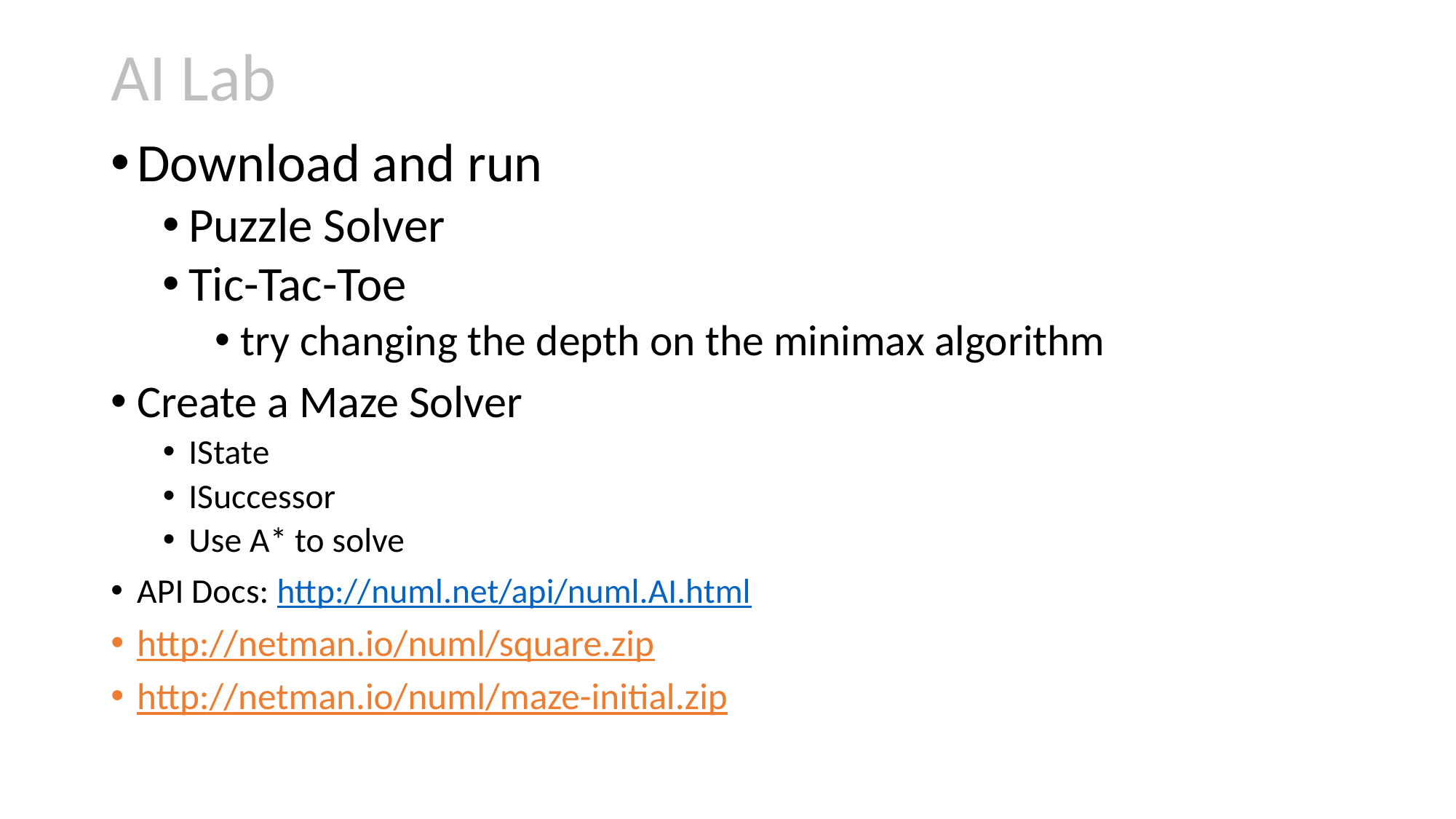

# AI Lab
Download and run
Puzzle Solver
Tic-Tac-Toe
try changing the depth on the minimax algorithm
Create a Maze Solver
IState
ISuccessor
Use A* to solve
API Docs: http://numl.net/api/numl.AI.html
http://netman.io/numl/square.zip
http://netman.io/numl/maze-initial.zip